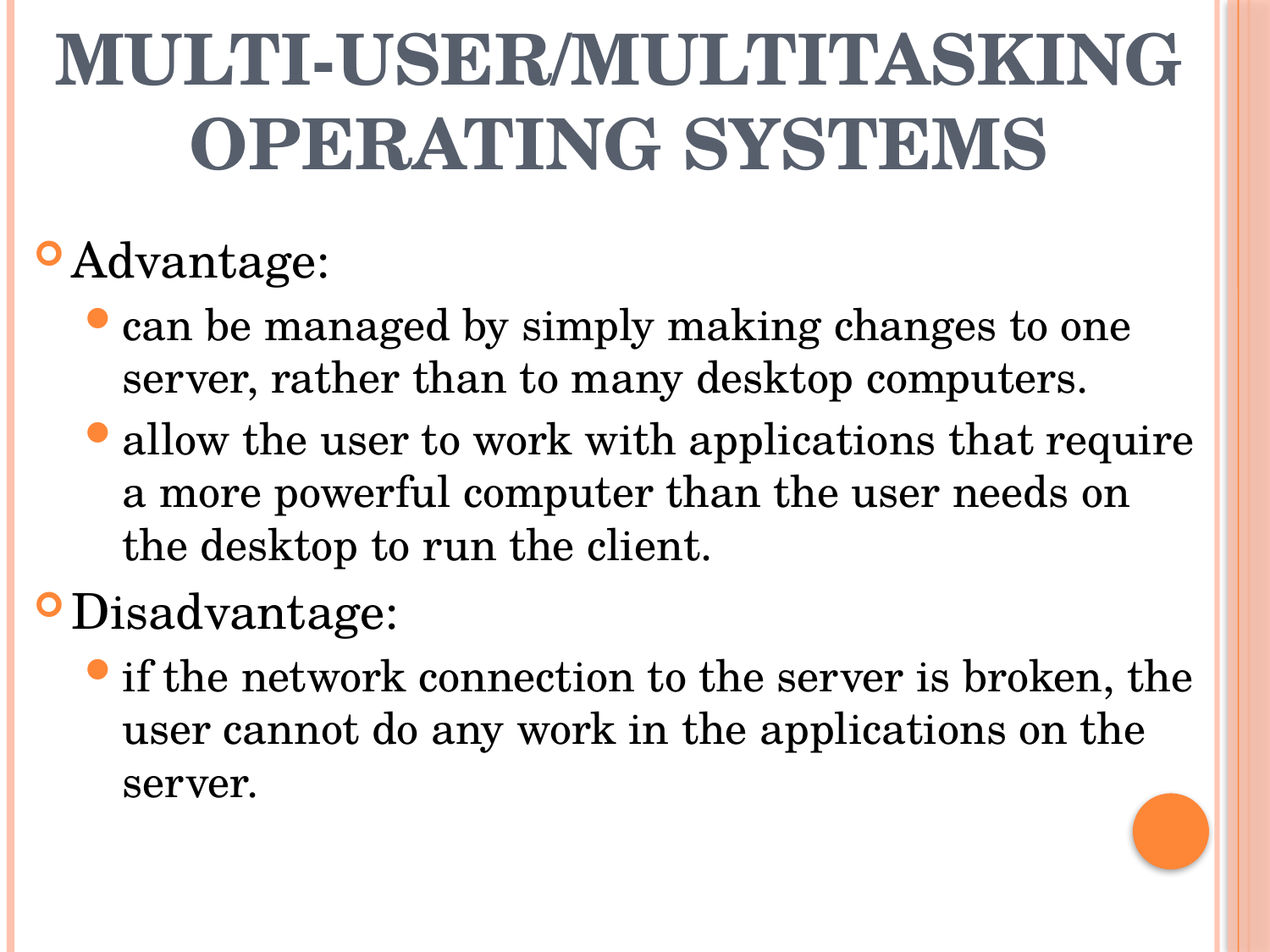

# Multi-User/Multitasking Operating Systems
Advantage:
can be managed by simply making changes to one server, rather than to many desktop computers.
allow the user to work with applications that require a more powerful computer than the user needs on the desktop to run the client.
Disadvantage:
if the network connection to the server is broken, the user cannot do any work in the applications on the server.